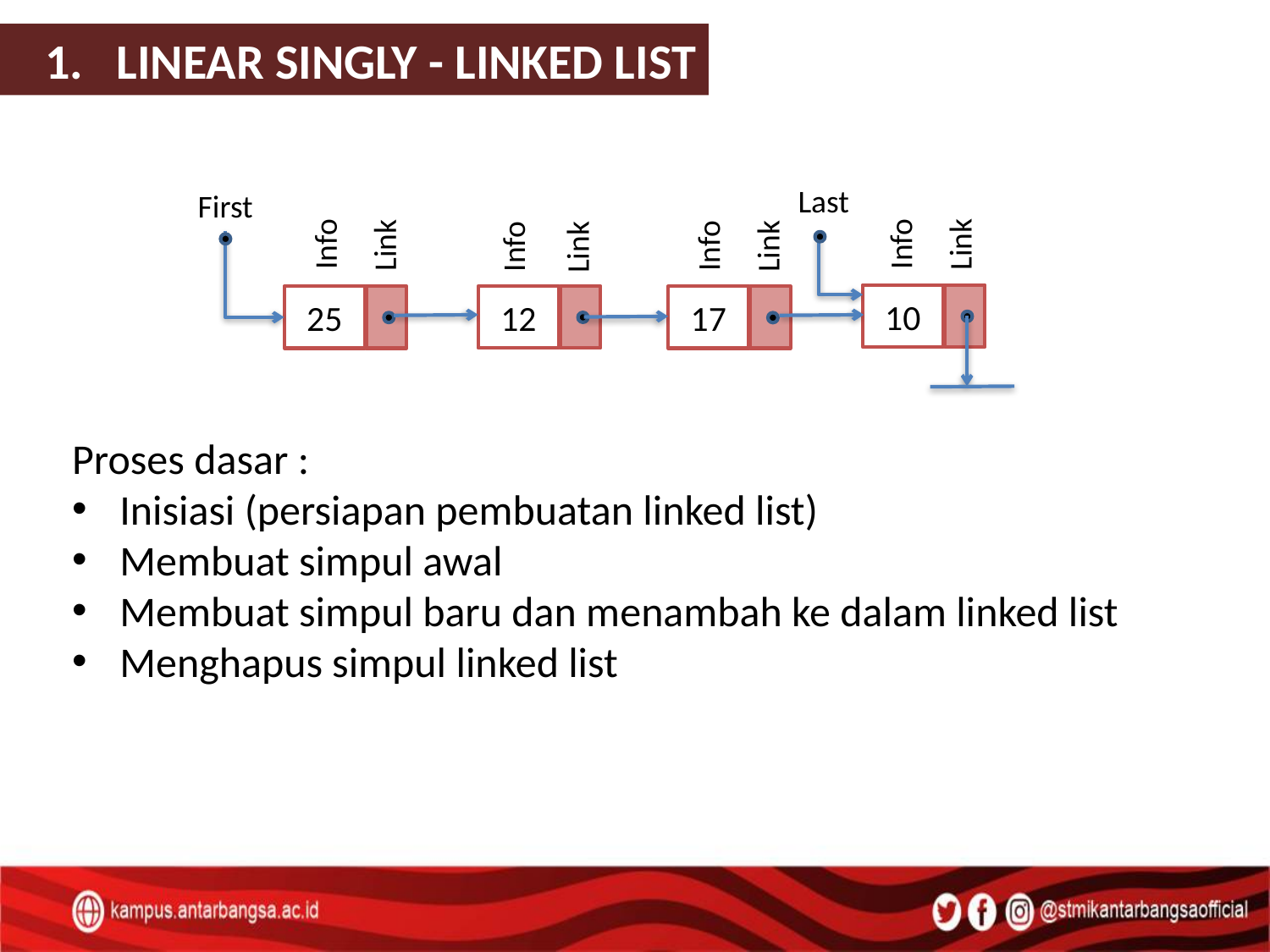

LINEAR SINGLY - LINKED LIST
Last
First
Info
Info
Link
Link
Info
Link
Info
Link

10

12

25

17

Proses dasar :
Inisiasi (persiapan pembuatan linked list)
Membuat simpul awal
Membuat simpul baru dan menambah ke dalam linked list
Menghapus simpul linked list